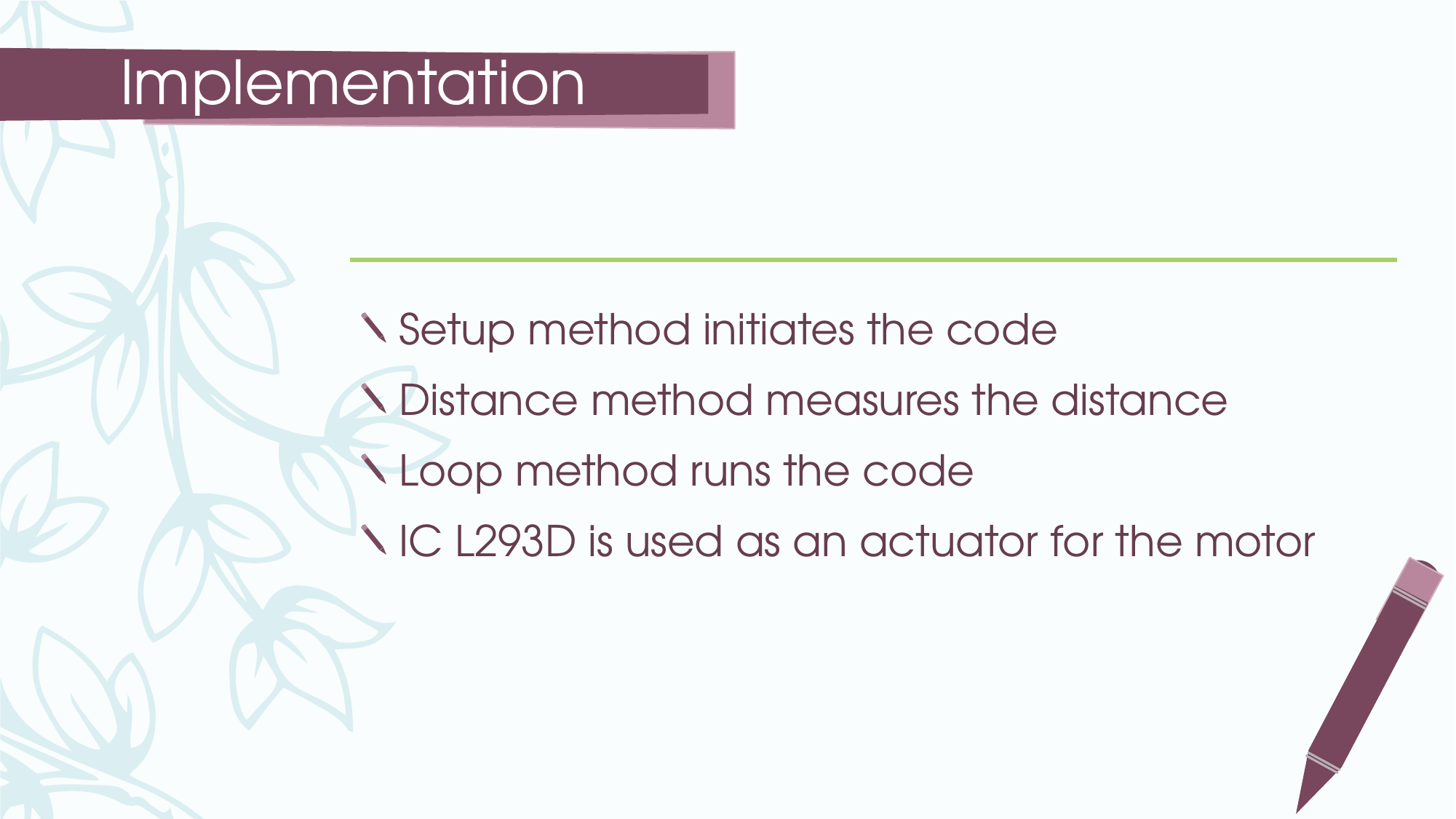

# Implementation

Setup method initiates the code
Distance method measures the distance
Loop method runs the code
IC L293D is used as an actuator for the motor